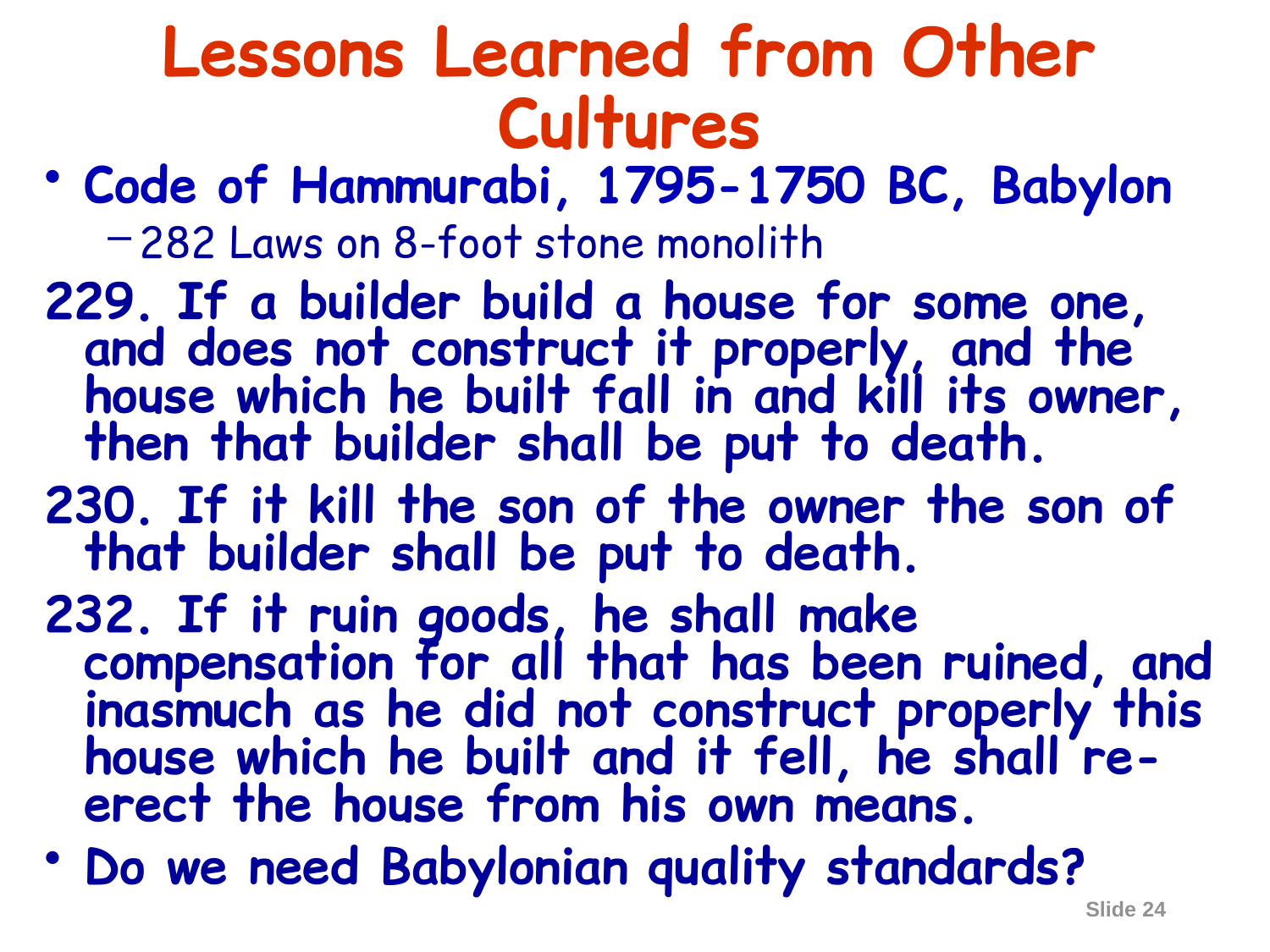

# Lessons Learned from Other Cultures
Code of Hammurabi, 1795-1750 BC, Babylon
282 Laws on 8-foot stone monolith
229. If a builder build a house for some one, and does not construct it properly, and the house which he built fall in and kill its owner, then that builder shall be put to death.
230. If it kill the son of the owner the son of that builder shall be put to death.
232. If it ruin goods, he shall make compensation for all that has been ruined, and inasmuch as he did not construct properly this house which he built and it fell, he shall re-erect the house from his own means.
Do we need Babylonian quality standards?